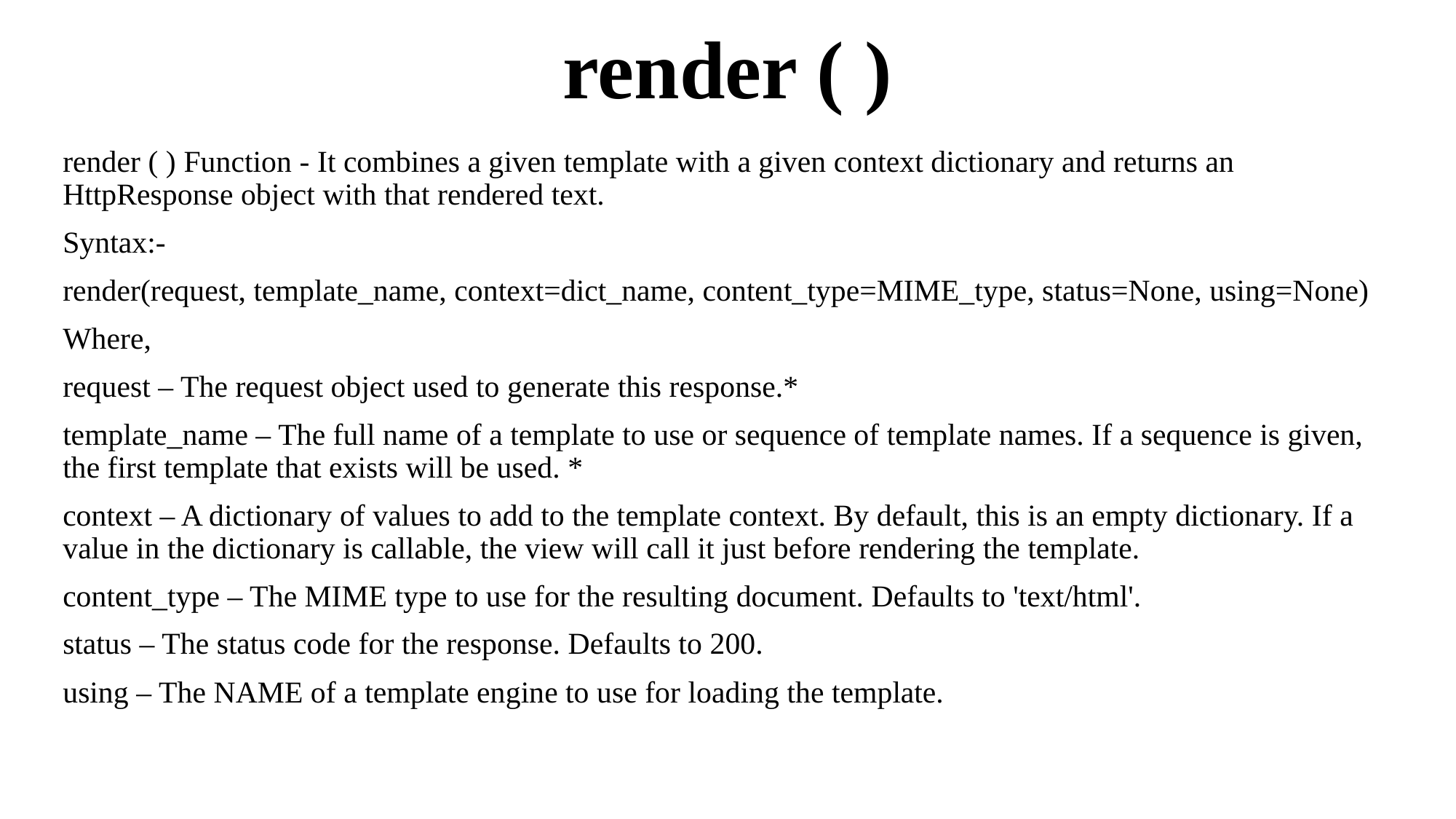

# render ( )
render ( ) Function - It combines a given template with a given context dictionary and returns an HttpResponse object with that rendered text.
Syntax:-
render(request, template_name, context=dict_name, content_type=MIME_type, status=None, using=None)
Where,
request – The request object used to generate this response.*
template_name – The full name of a template to use or sequence of template names. If a sequence is given, the first template that exists will be used. *
context – A dictionary of values to add to the template context. By default, this is an empty dictionary. If a value in the dictionary is callable, the view will call it just before rendering the template.
content_type – The MIME type to use for the resulting document. Defaults to 'text/html'.
status – The status code for the response. Defaults to 200.
using – The NAME of a template engine to use for loading the template.